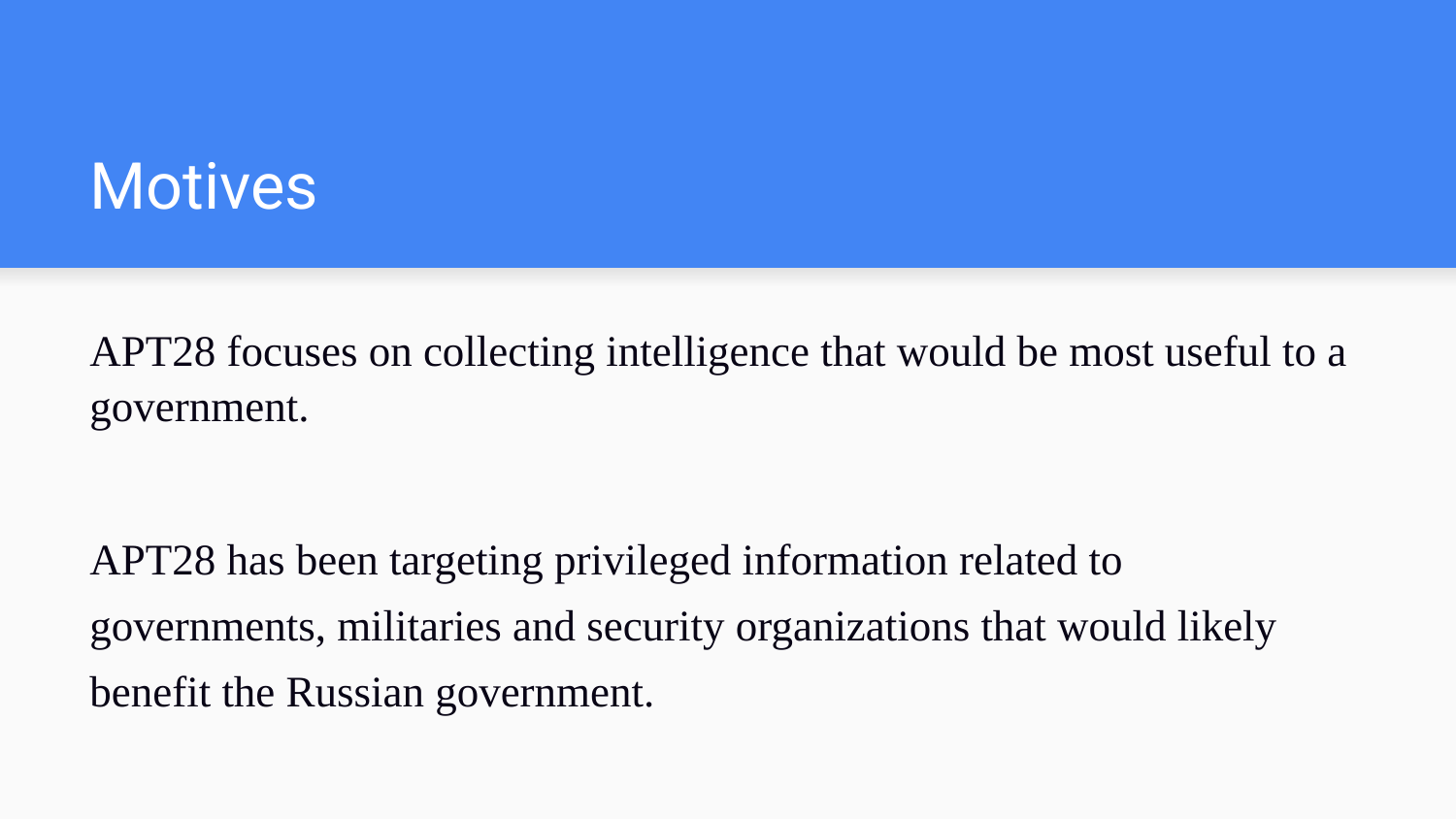

# Motives
APT28 focuses on collecting intelligence that would be most useful to a government.

APT28 has been targeting privileged information related to governments, militaries and security organizations that would likely benefit the Russian government.